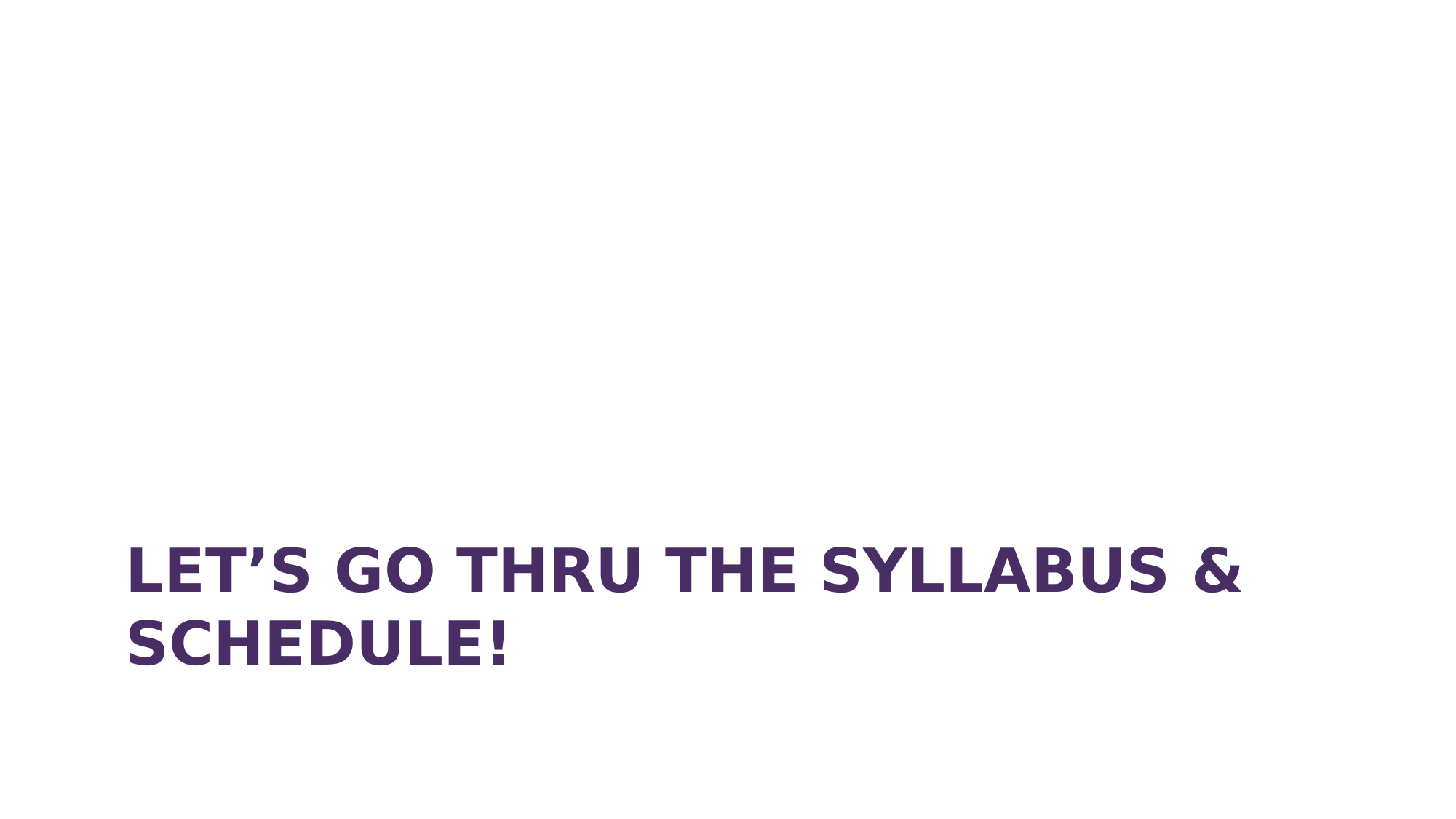

# Let’s go thru the syllabus & Schedule!